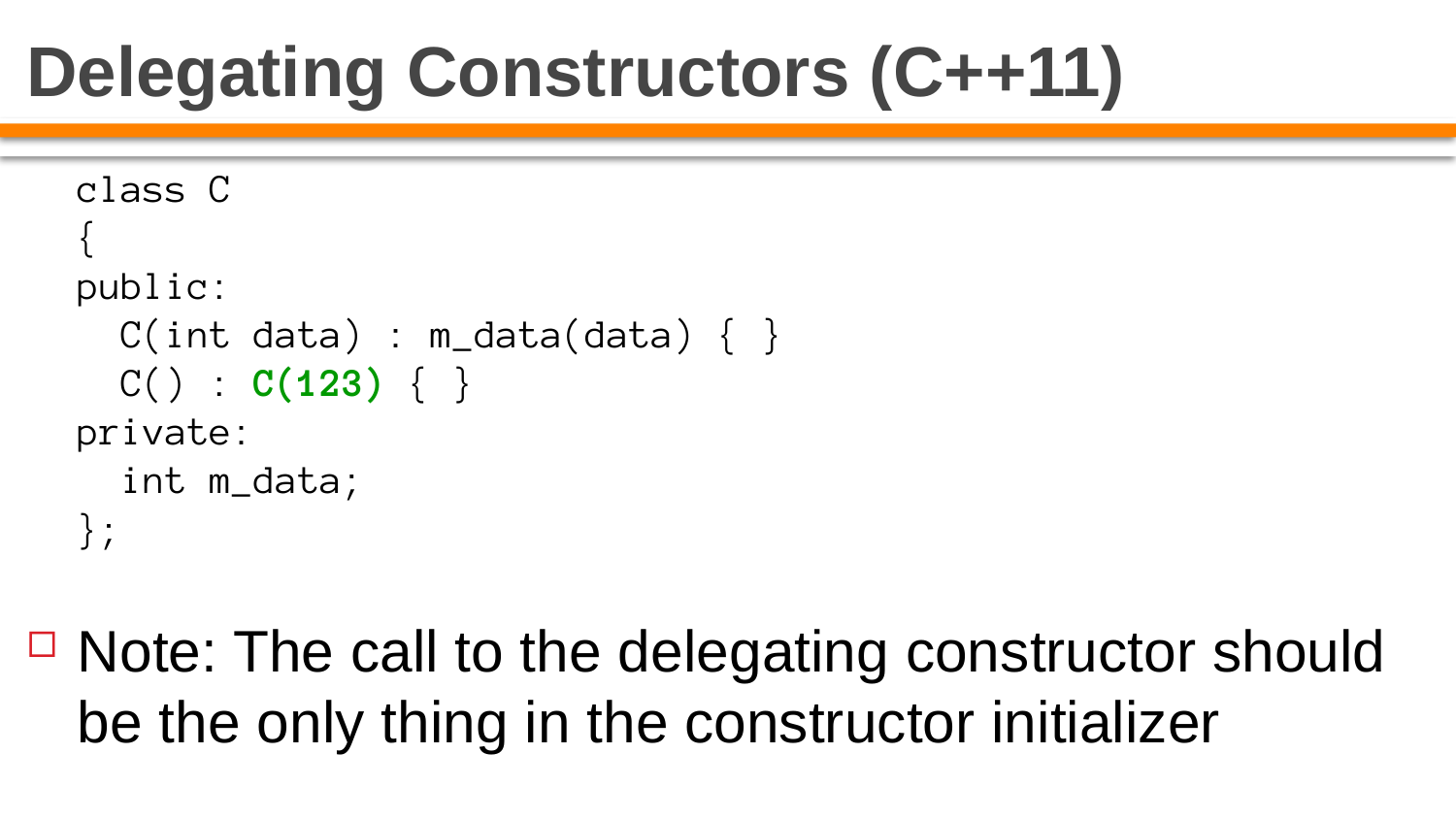

# Delegating Constructors (C++11)
class C
{
public:
  C(int data) : m_data(data) { }
  C() : C(123) { }
private:
  int m_data;
};

Note: The call to the delegating constructor should be the only thing in the constructor initializer